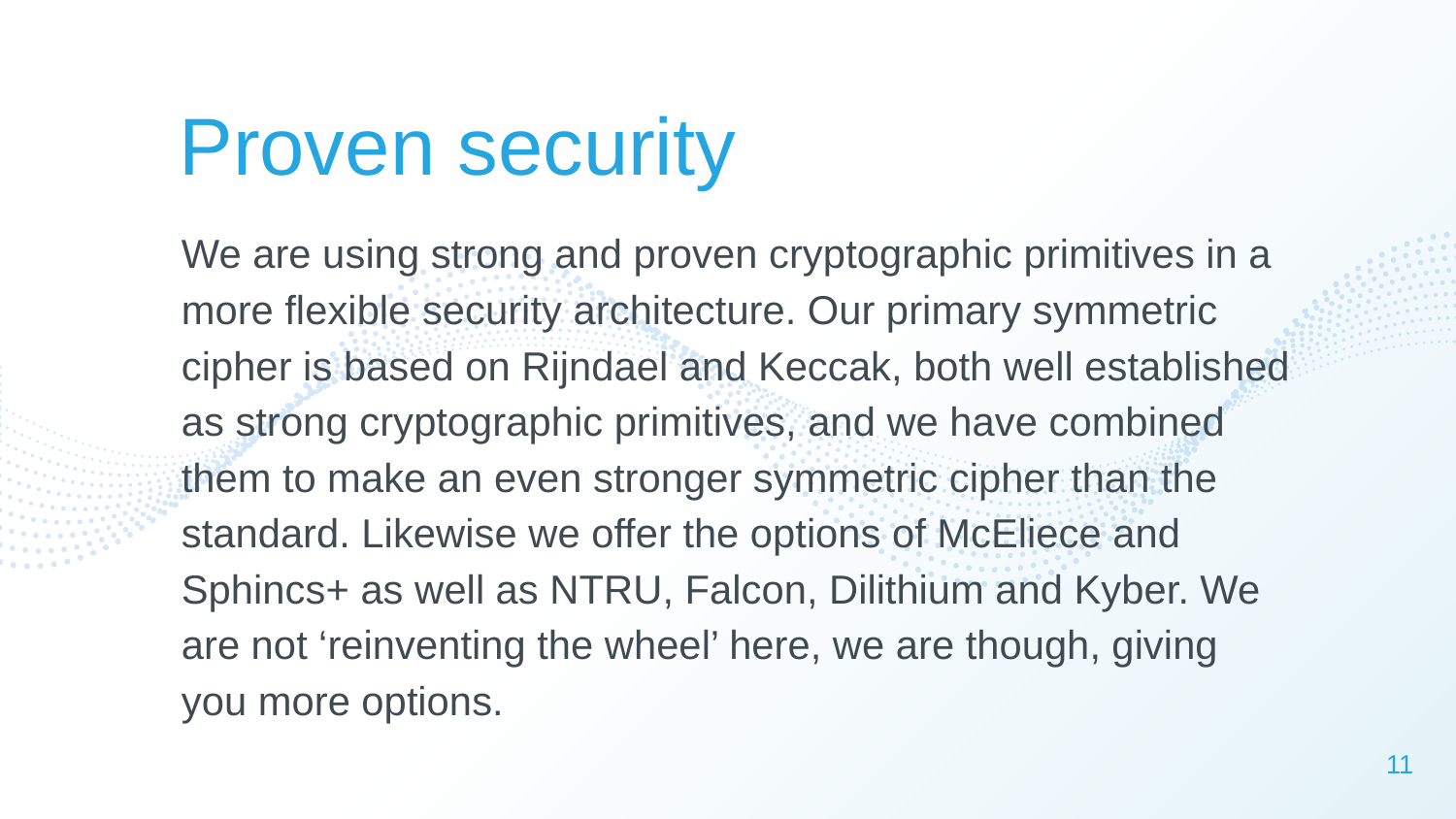

Proven security
We are using strong and proven cryptographic primitives in a more flexible security architecture. Our primary symmetric cipher is based on Rijndael and Keccak, both well established as strong cryptographic primitives, and we have combined them to make an even stronger symmetric cipher than the standard. Likewise we offer the options of McEliece and Sphincs+ as well as NTRU, Falcon, Dilithium and Kyber. We are not ‘reinventing the wheel’ here, we are though, giving you more options.
11